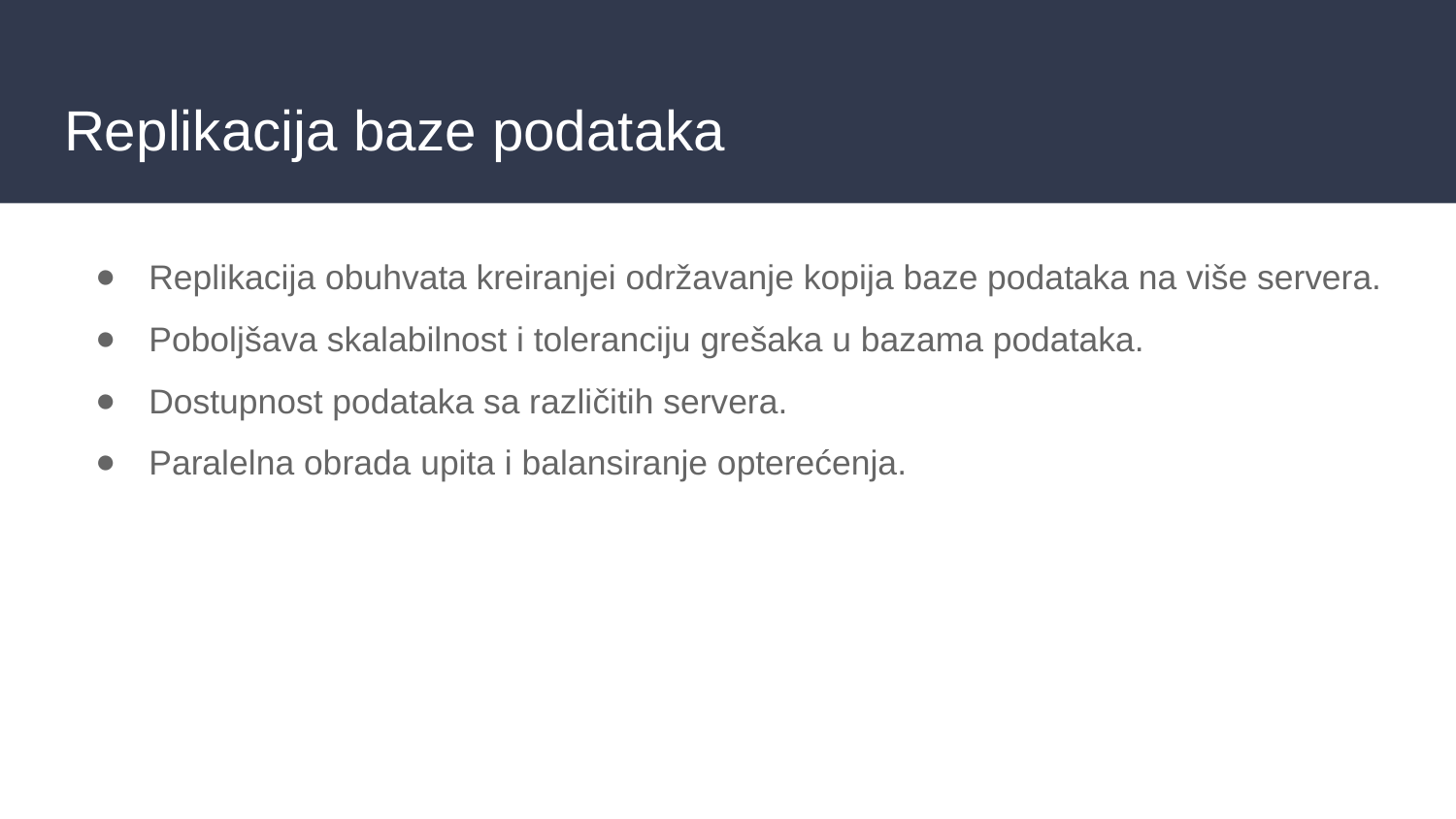

Replikacija baze podataka
Replikacija obuhvata kreiranjei održavanje kopija baze podataka na više servera.
Poboljšava skalabilnost i toleranciju grešaka u bazama podataka.
Dostupnost podataka sa različitih servera.
Paralelna obrada upita i balansiranje opterećenja.